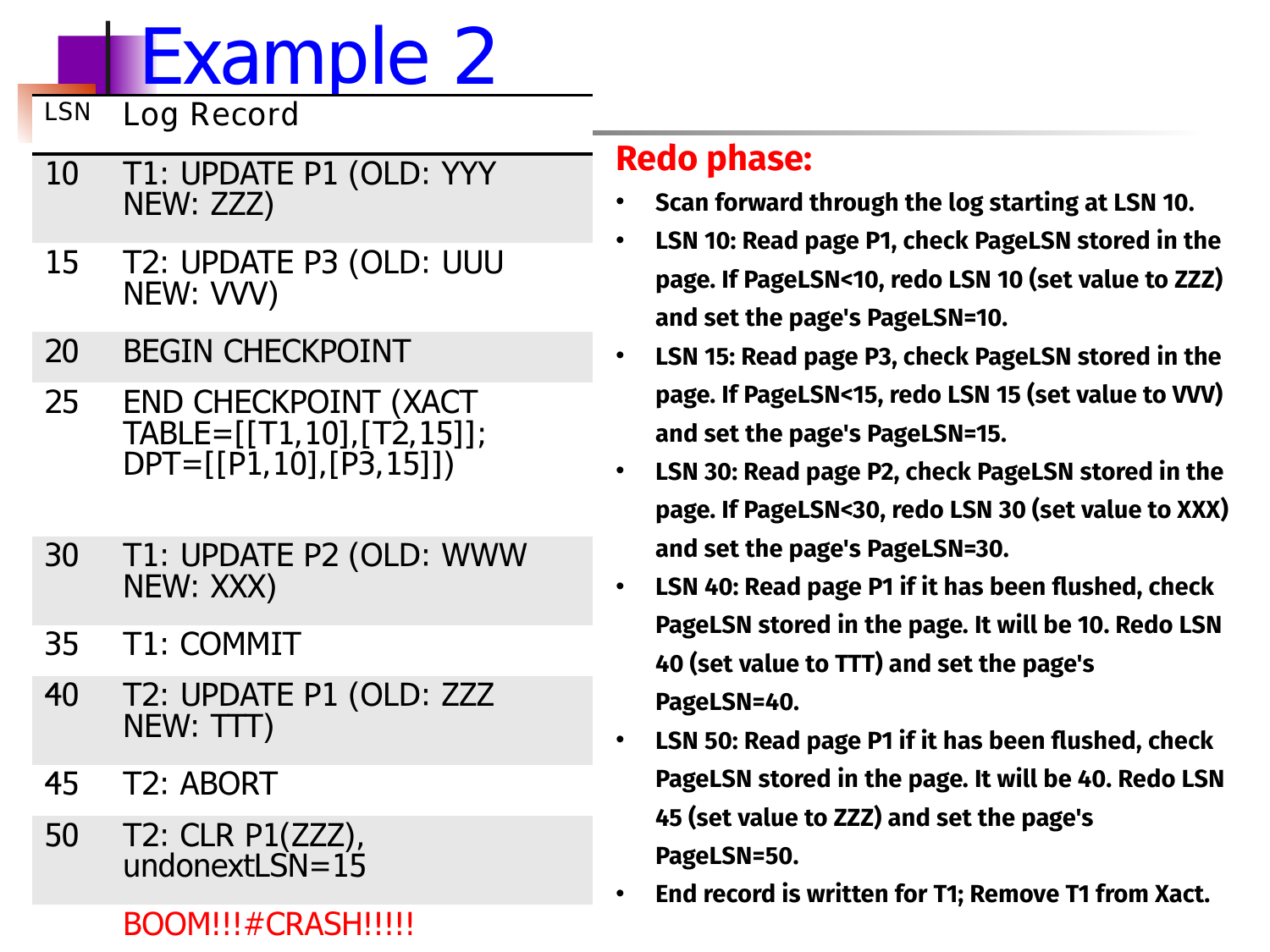

# Example 2
| LSN | Log Record |
| --- | --- |
| 10 | T1: UPDATE P1 (OLD: YYY NEW: ZZZ) |
| 15 | T2: UPDATE P3 (OLD: UUU NEW: VVV) |
| 20 | BEGIN CHECKPOINT |
| 25 | END CHECKPOINT (XACT TABLE=[[T1,10],[T2,15]]; DPT=[[P1,10],[P3,15]]) |
| 30 | T1: UPDATE P2 (OLD: WWW NEW: XXX) |
| 35 | T1: COMMIT |
| 40 | T2: UPDATE P1 (OLD: ZZZ NEW: TTT) |
| 45 | T2: ABORT |
| 50 | T2: CLR P1(ZZZ), undonextLSN=15 |
|  | BOOM!!!#CRASH!!!!! |
Redo phase:
Scan forward through the log starting at LSN 10.
LSN 10: Read page P1, check PageLSN stored in the page. If PageLSN<10, redo LSN 10 (set value to ZZZ) and set the page's PageLSN=10.
LSN 15: Read page P3, check PageLSN stored in the page. If PageLSN<15, redo LSN 15 (set value to VVV) and set the page's PageLSN=15.
LSN 30: Read page P2, check PageLSN stored in the page. If PageLSN<30, redo LSN 30 (set value to XXX) and set the page's PageLSN=30.
LSN 40: Read page P1 if it has been flushed, check PageLSN stored in the page. It will be 10. Redo LSN 40 (set value to TTT) and set the page's PageLSN=40.
LSN 50: Read page P1 if it has been flushed, check PageLSN stored in the page. It will be 40. Redo LSN 45 (set value to ZZZ) and set the page's PageLSN=50.
End record is written for T1; Remove T1 from Xact.